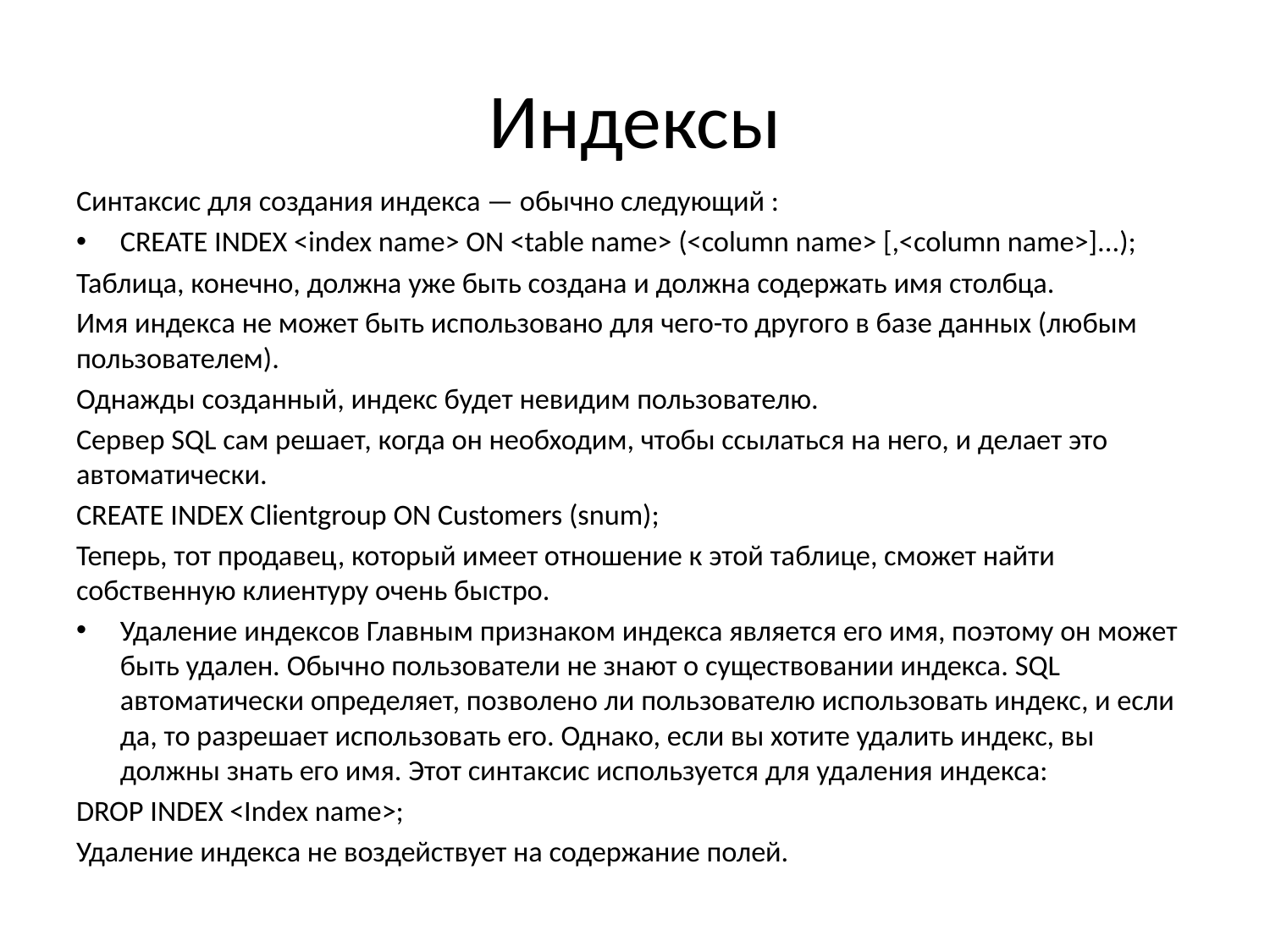

# Индексы
Синтаксис для создания индекса — обычно следующий :
CREATE INDEX <index name> ON <table name> (<column name> [,<column name>]...);
Таблица, конечно, должна уже быть создана и должна содержать имя столбца.
Имя индекса не может быть использовано для чего-то другого в базе данных (любым пользователем).
Однажды созданный, индекс будет невидим пользователю.
Сервер SQL сам решает, когда он необходим, чтобы ссылаться на него, и делает это автоматически.
CREATE INDEX Clientgroup ON Customers (snum);
Теперь, тот продавец, который имеет отношение к этой таблице, сможет найти собственную клиентуру очень быстро.
Удаление индексов Главным признаком индекса является его имя, поэтому он может быть удален. Обычно пользователи не знают о существовании индекса. SQL автоматически определяет, позволено ли пользователю использовать индекс, и если да, то разрешает использовать его. Однако, если вы хотите удалить индекс, вы должны знать его имя. Этот синтаксис используется для удаления индекса:
DROP INDEX <Index name>;
Удаление индекса не воздействует на содержание полей.